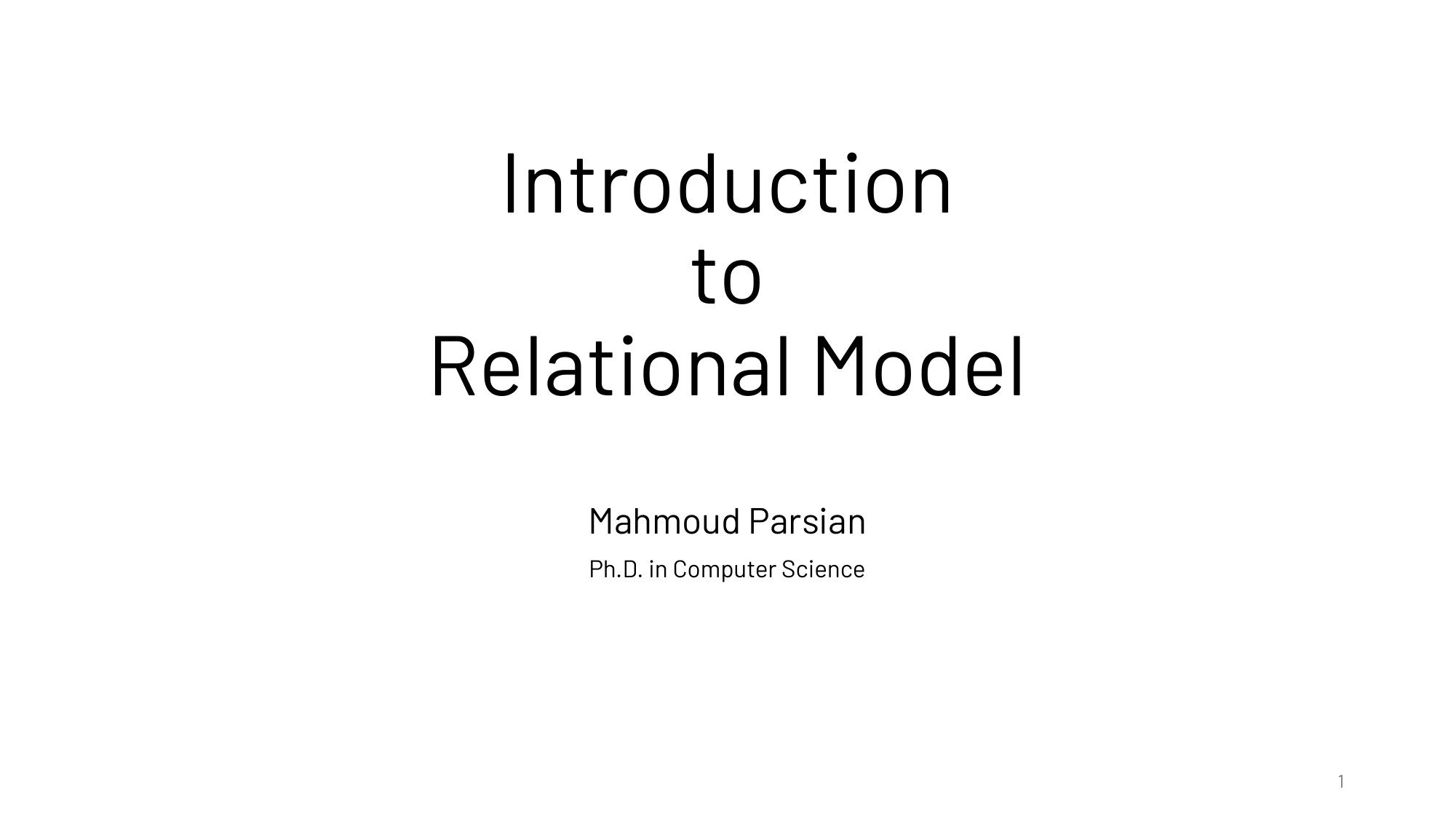

# Introduction to Relational Model
Mahmoud Parsian
Ph.D. in Computer Science
1